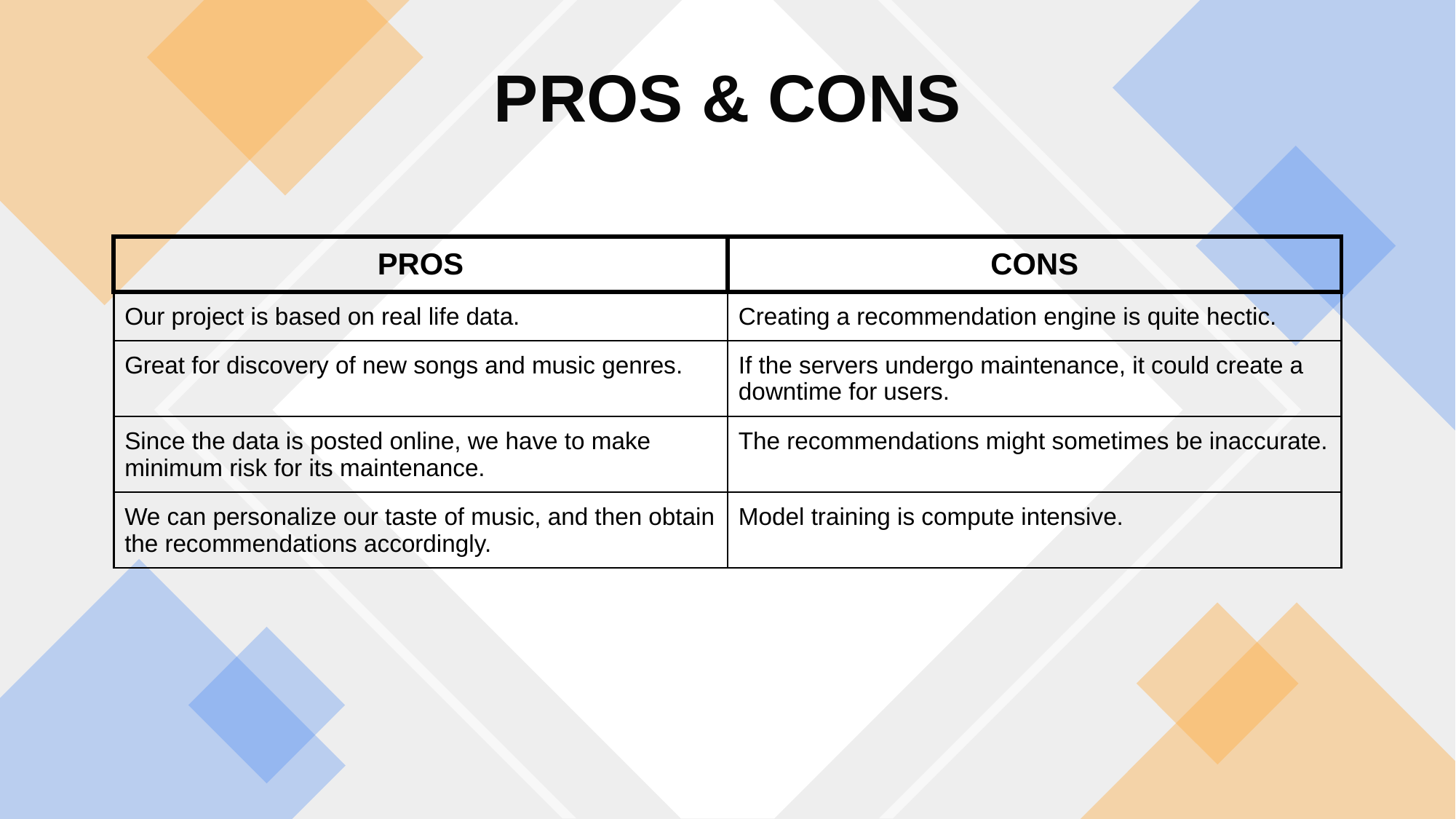

# PROS & CONS

| PROS | CONS |
| --- | --- |
| Our project is based on real life data. | Creating a recommendation engine is quite hectic. |
| Great for discovery of new songs and music genres. | If the servers undergo maintenance, it could create a downtime for users. |
| Since the data is posted online, we have to make minimum risk for its maintenance. | The recommendations might sometimes be inaccurate. |
| We can personalize our taste of music, and then obtain the recommendations accordingly. | Model training is compute intensive. |